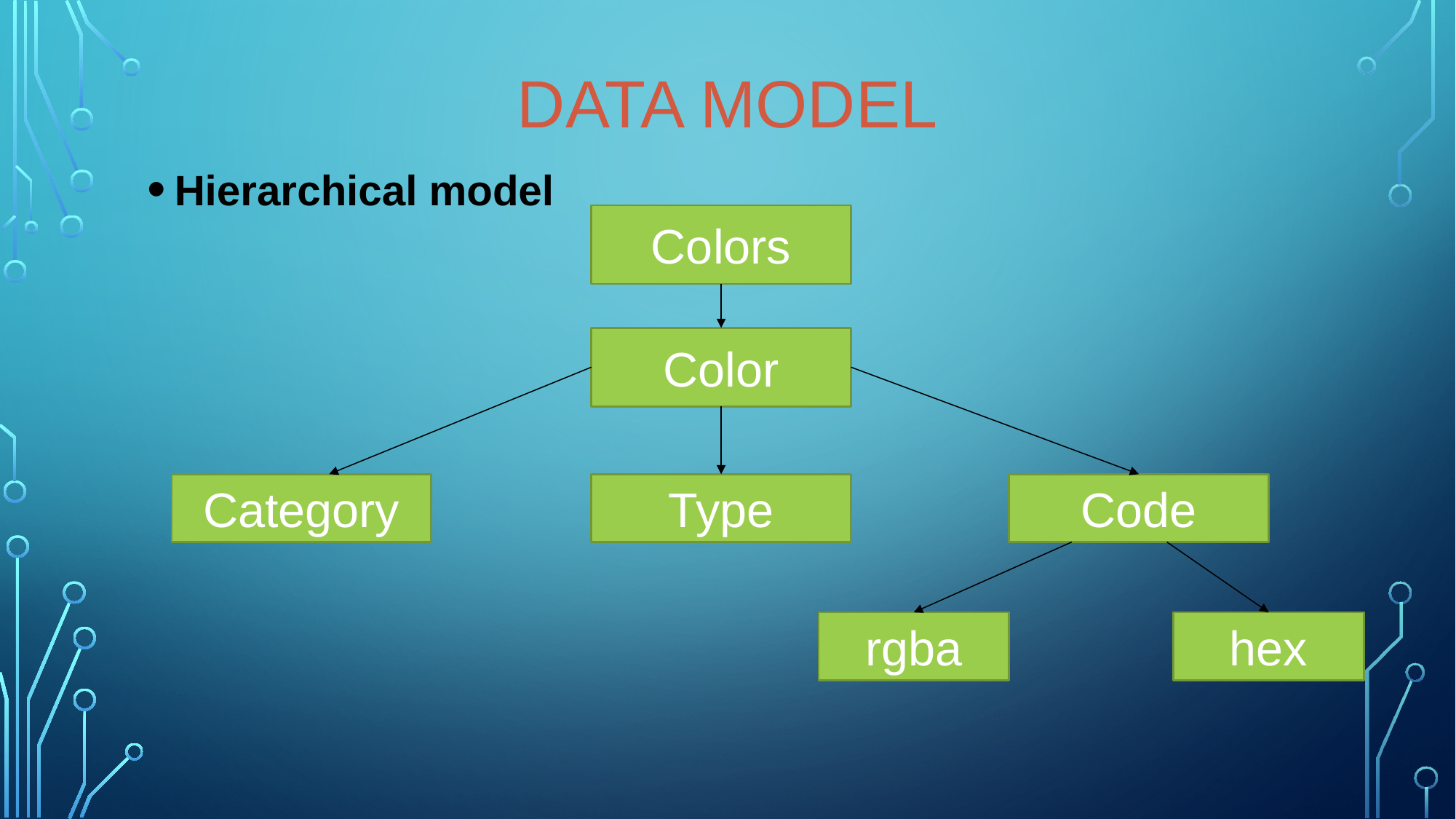

# Data Model
Hierarchical model

Colors
Color
Code
Type
Category
rgba
hex